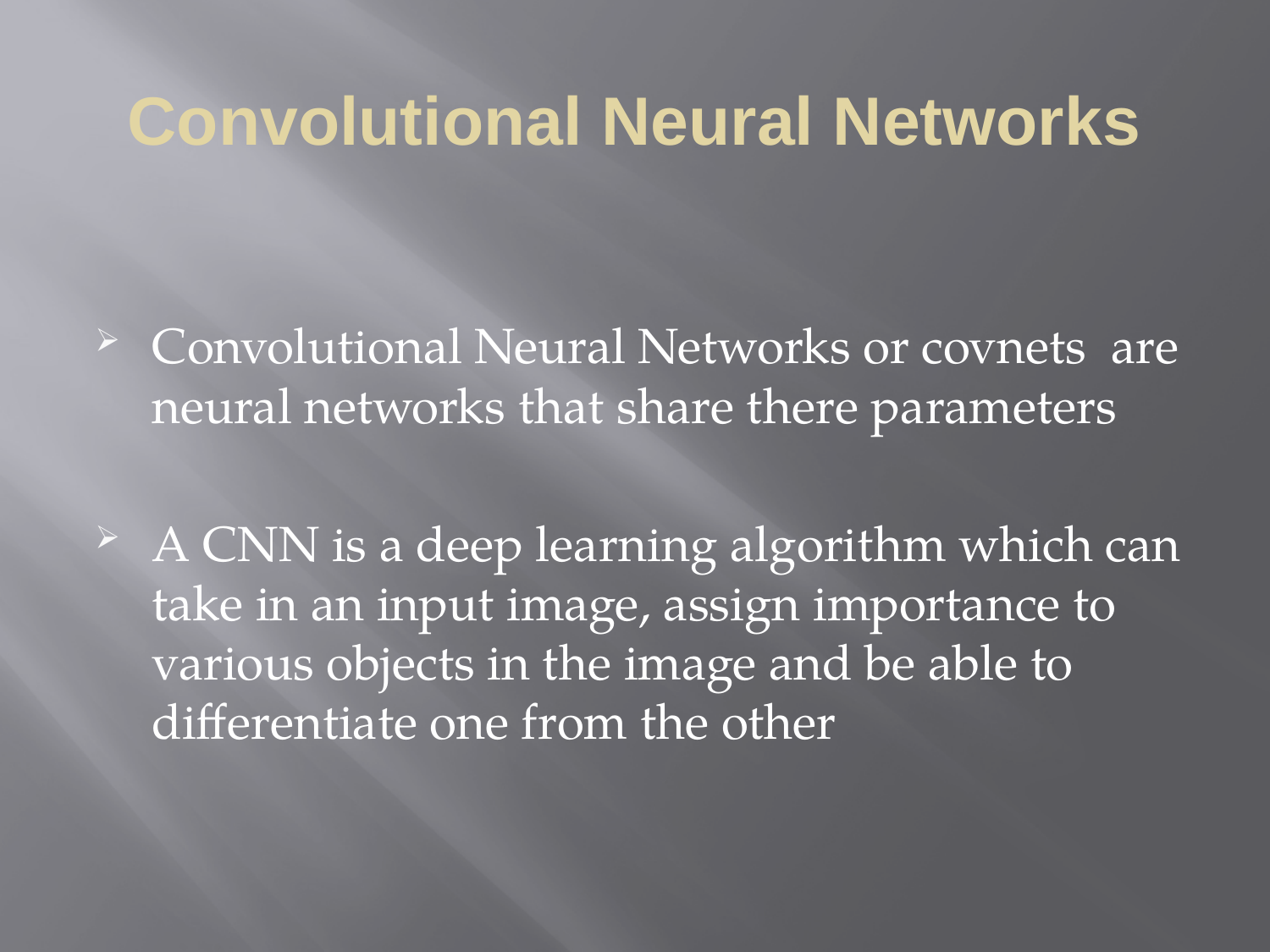

# Convolutional Neural Networks

Convolutional Neural Networks or covnets  are neural networks that share there parameters

A CNN is a deep learning algorithm which can take in an input image, assign importance to various objects in the image and be able to differentiate one from the other